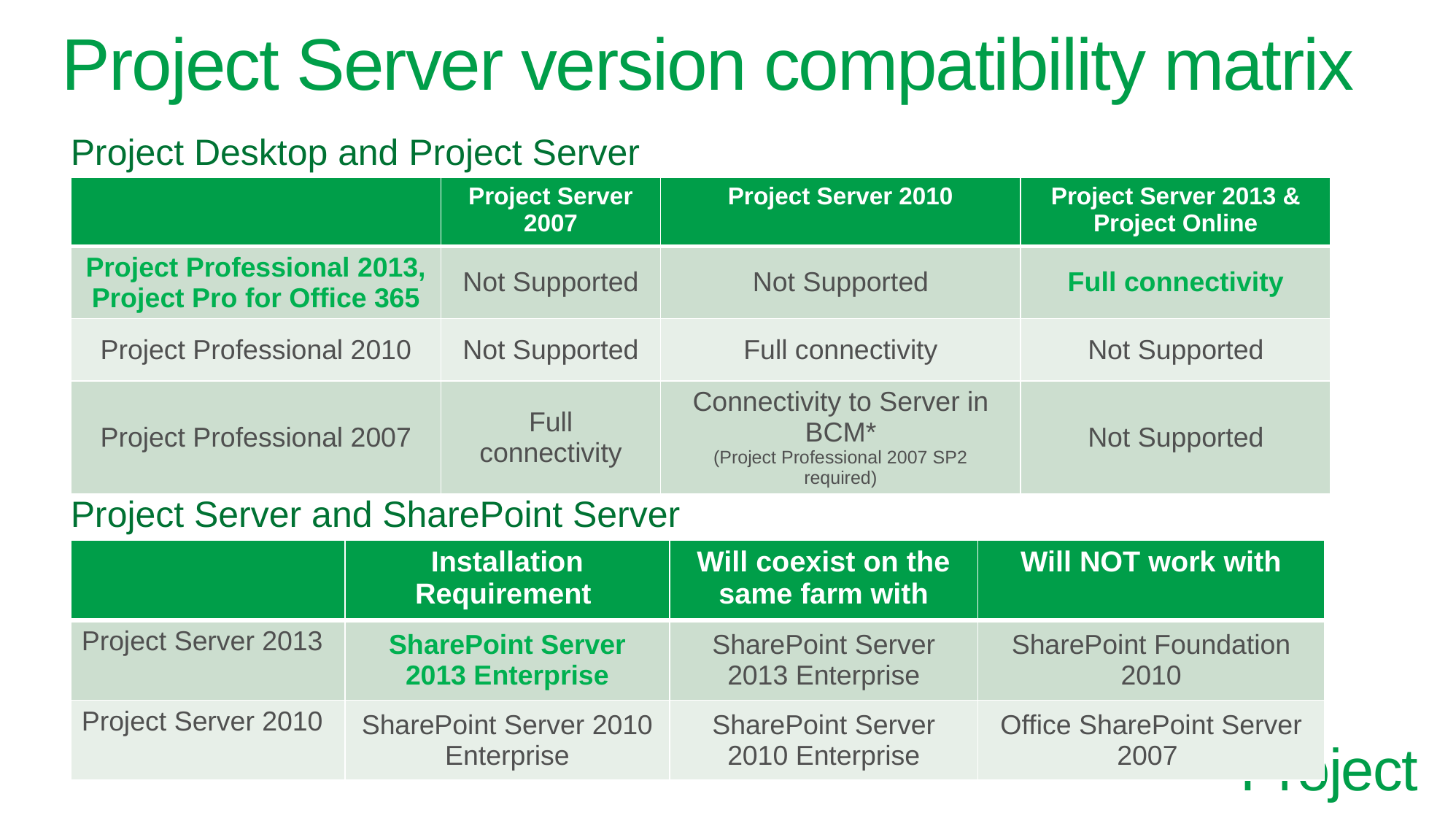

# Project Server version compatibility matrix
Project Desktop and Project Server
|  | Project Server 2007 | Project Server 2010 | Project Server 2013 & Project Online |
| --- | --- | --- | --- |
| Project Professional 2013, Project Pro for Office 365 | Not Supported | Not Supported | Full connectivity |
| Project Professional 2010 | Not Supported | Full connectivity | Not Supported |
| Project Professional 2007 | Full connectivity | Connectivity to Server in BCM\* (Project Professional 2007 SP2 required) | Not Supported |
Project Server and SharePoint Server
|  | Installation Requirement | Will coexist on the same farm with | Will NOT work with |
| --- | --- | --- | --- |
| Project Server 2013 | SharePoint Server 2013 Enterprise | SharePoint Server 2013 Enterprise | SharePoint Foundation 2010 |
| Project Server 2010 | SharePoint Server 2010 Enterprise | SharePoint Server 2010 Enterprise | Office SharePoint Server 2007 |